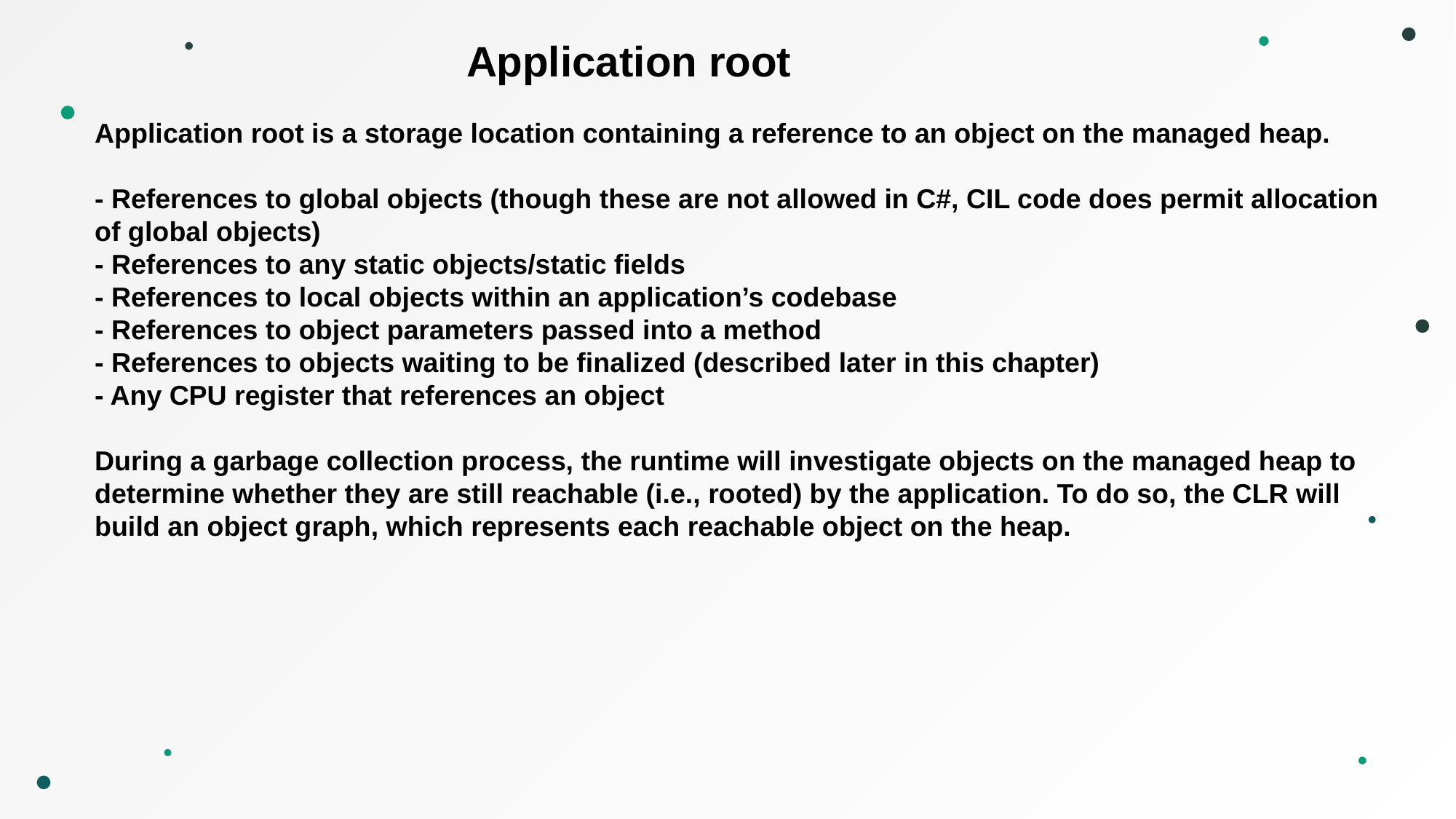

Application root

Application root is a storage location containing a reference to an object on the managed heap.

- References to global objects (though these are not allowed in C#, CIL code does permit allocation of global objects)
- References to any static objects/static fields
- References to local objects within an application’s codebase
- References to object parameters passed into a method
- References to objects waiting to be finalized (described later in this chapter)
- Any CPU register that references an object

During a garbage collection process, the runtime will investigate objects on the managed heap to determine whether they are still reachable (i.e., rooted) by the application. To do so, the CLR will build an object graph, which represents each reachable object on the heap.